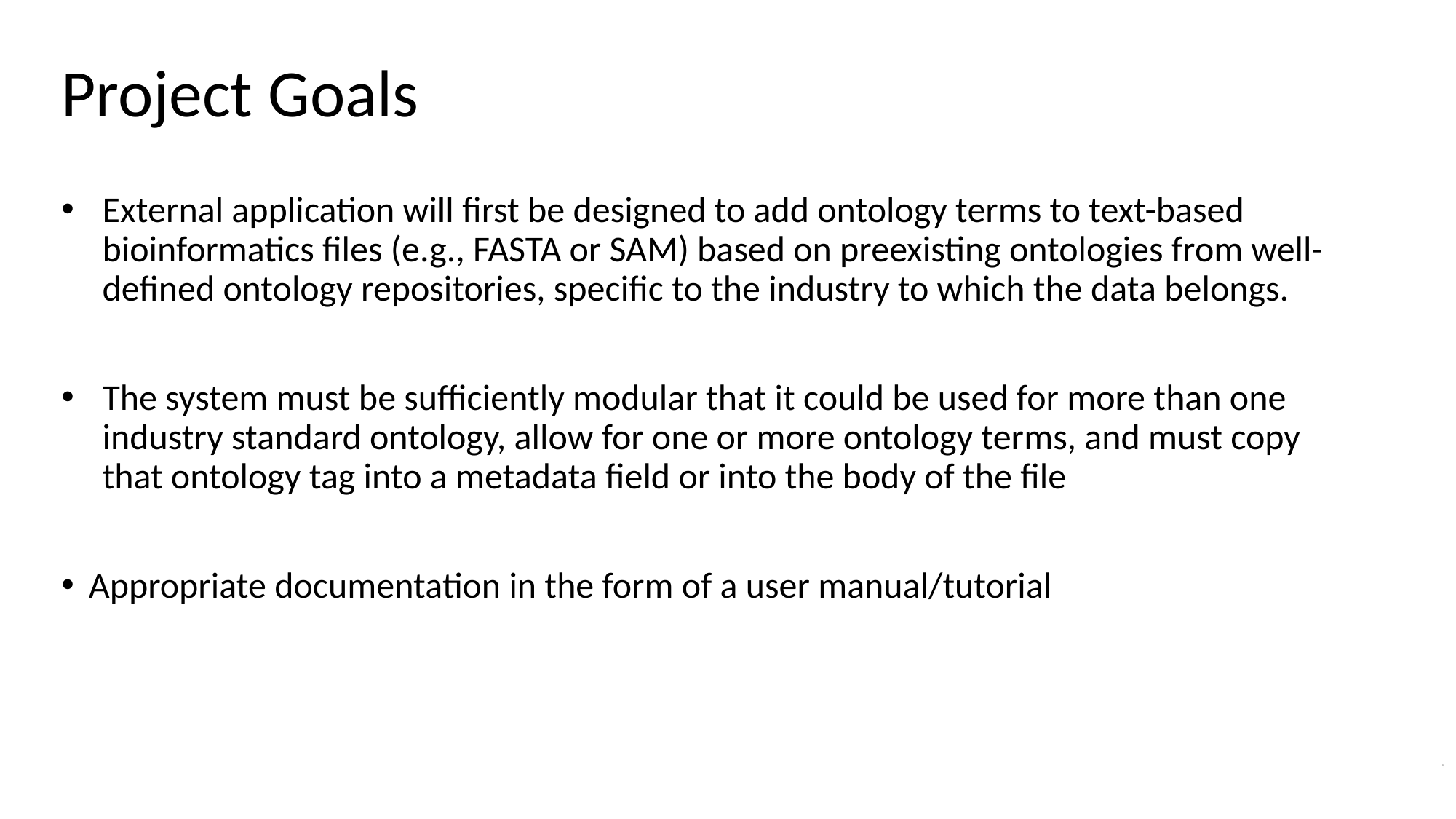

Project Goals
External application will first be designed to add ontology terms to text-based bioinformatics files (e.g., FASTA or SAM) based on preexisting ontologies from well-defined ontology repositories, specific to the industry to which the data belongs.

The system must be sufficiently modular that it could be used for more than one industry standard ontology, allow for one or more ontology terms, and must copy that ontology tag into a metadata field or into the body of the file

Appropriate documentation in the form of a user manual/tutorial
5